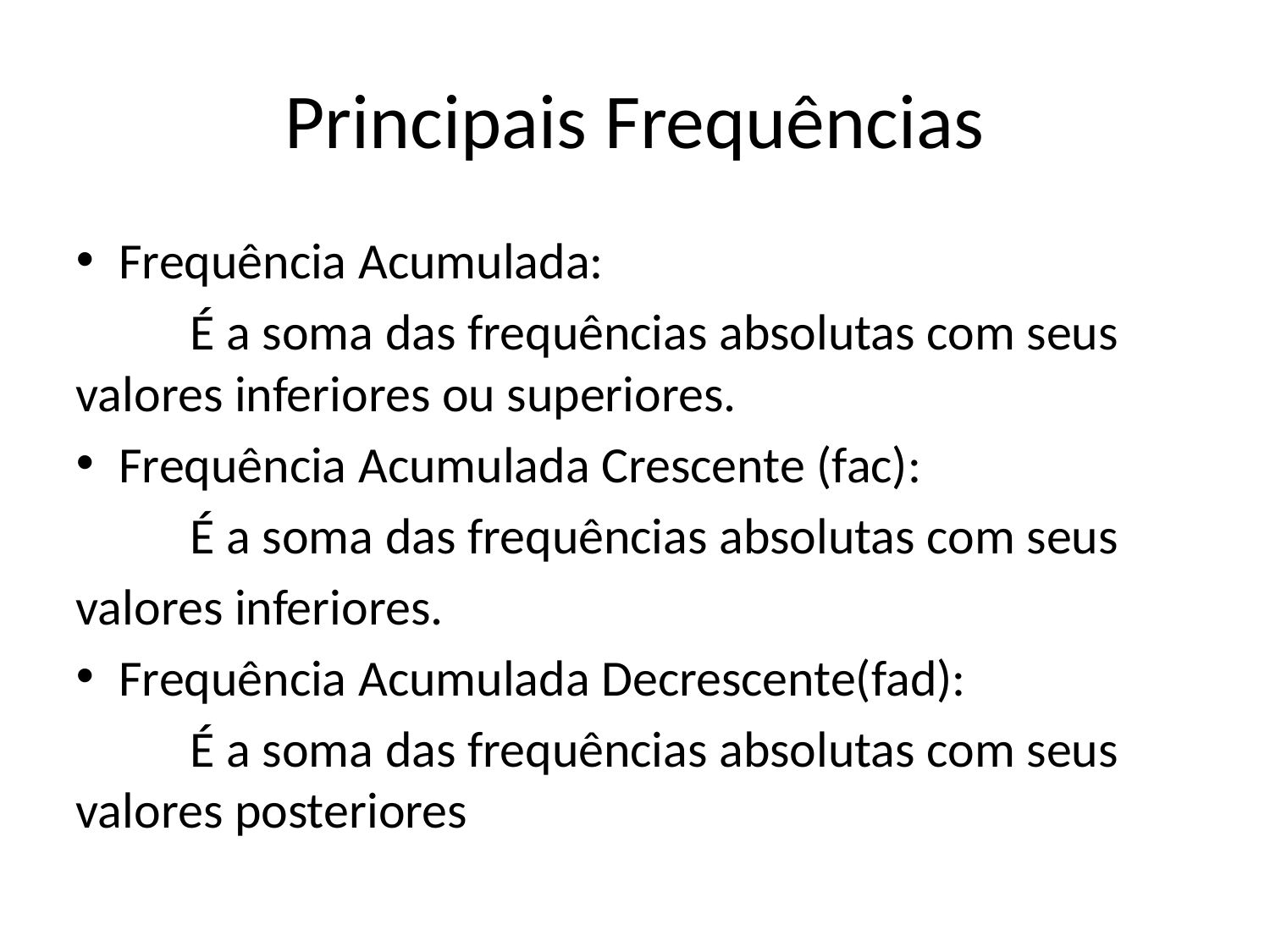

Principais Frequências
Frequência Acumulada:
	É a soma das frequências absolutas com seus valores inferiores ou superiores.
Frequência Acumulada Crescente (fac):
	É a soma das frequências absolutas com seus
valores inferiores.
Frequência Acumulada Decrescente(fad):
	É a soma das frequências absolutas com seus valores posteriores